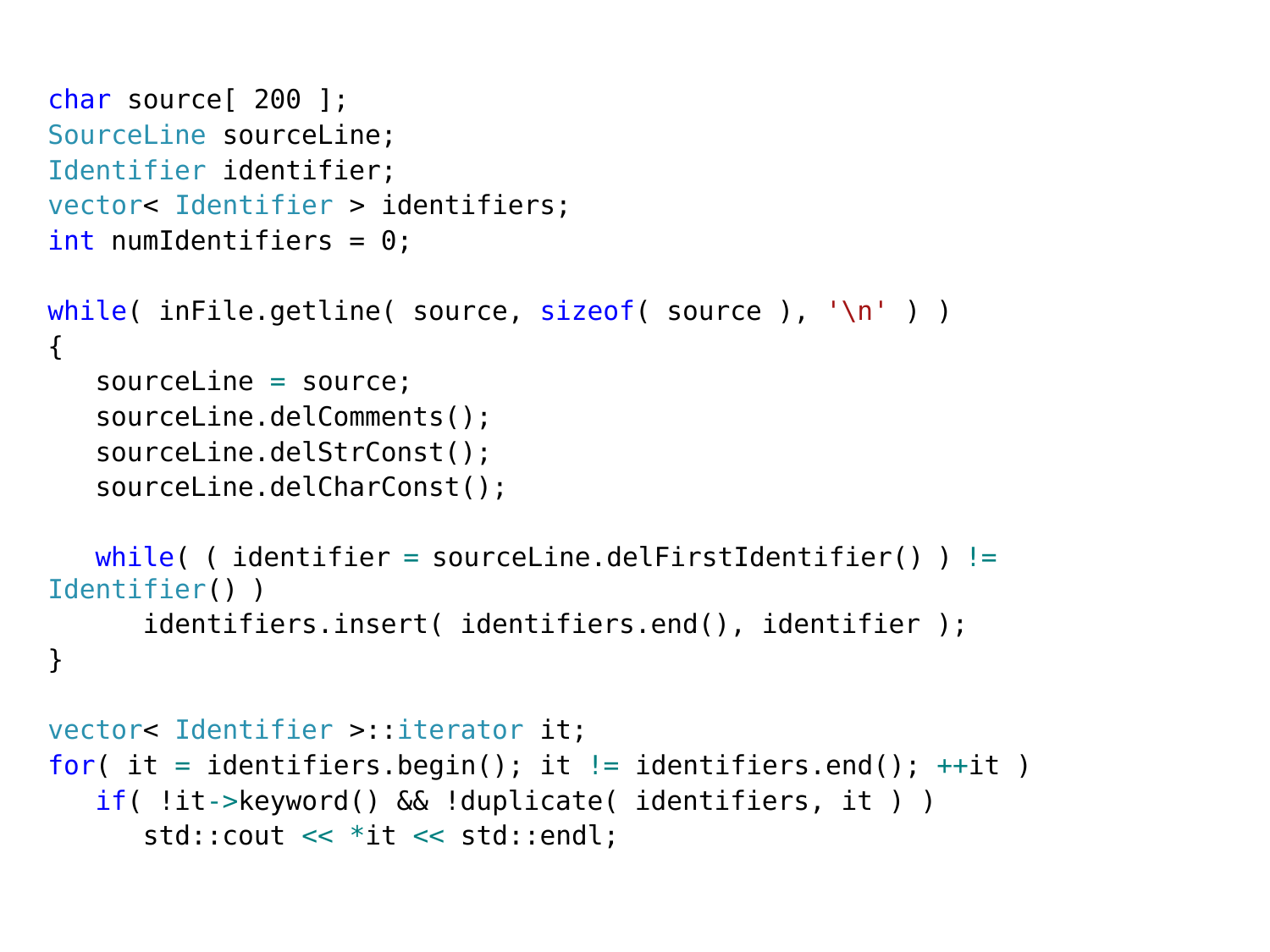

char source[ 200 ];
SourceLine sourceLine;
Identifier identifier;
vector< Identifier > identifiers;
int numIdentifiers = 0;

while( inFile.getline( source, sizeof( source ), '\n' ) )
{
   sourceLine = source;
   sourceLine.delComments();
   sourceLine.delStrConst();
   sourceLine.delCharConst();

   while( ( identifier = sourceLine.delFirstIdentifier() ) != Identifier() )
      identifiers.insert( identifiers.end(), identifier );
}

vector< Identifier >::iterator it;
for( it = identifiers.begin(); it != identifiers.end(); ++it )
   if( !it->keyword() && !duplicate( identifiers, it ) )
      std::cout << *it << std::endl;